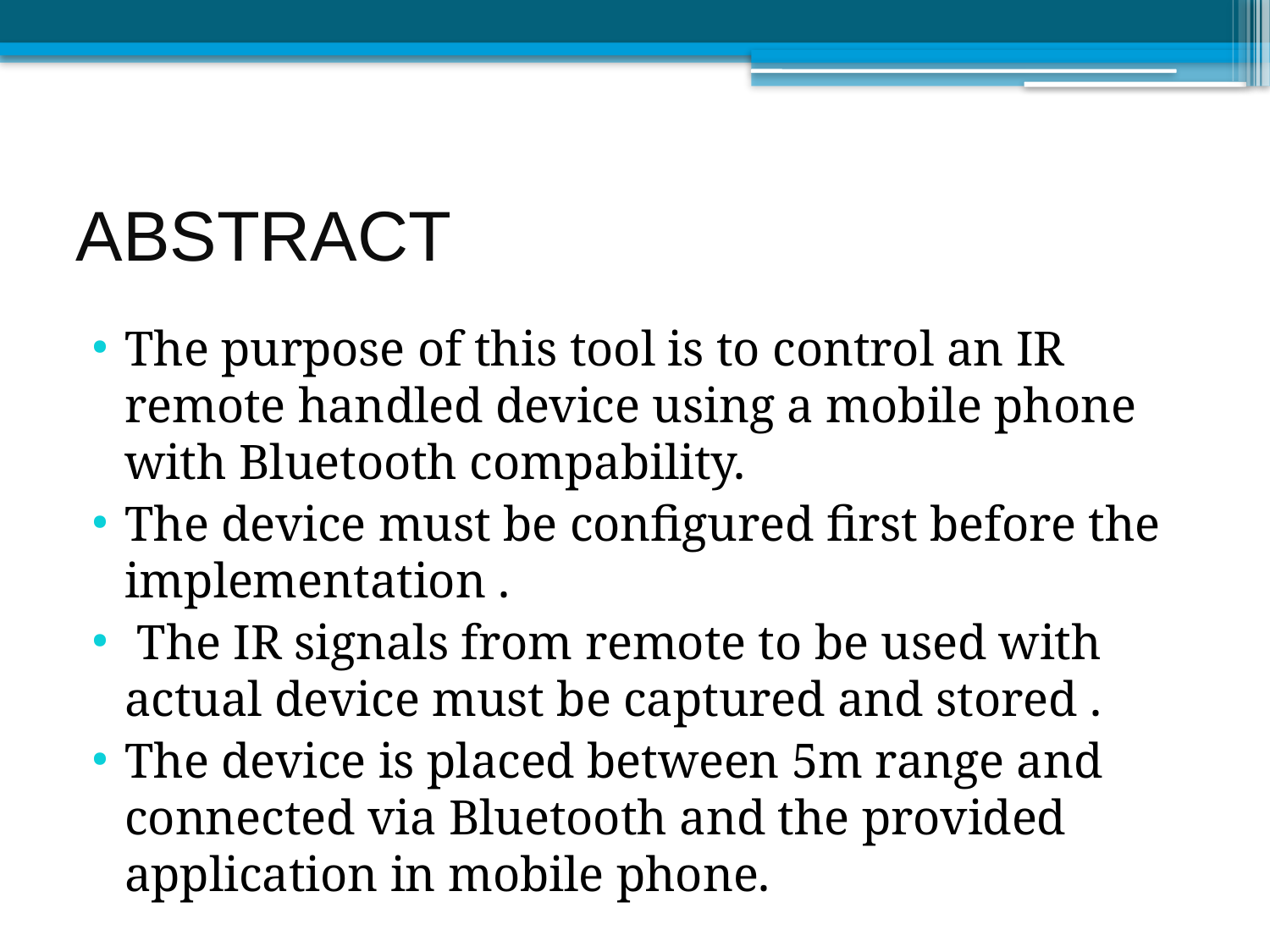

# ABSTRACT
The purpose of this tool is to control an IR remote handled device using a mobile phone with Bluetooth compability.
The device must be configured first before the implementation .
 The IR signals from remote to be used with actual device must be captured and stored .
The device is placed between 5m range and connected via Bluetooth and the provided application in mobile phone.